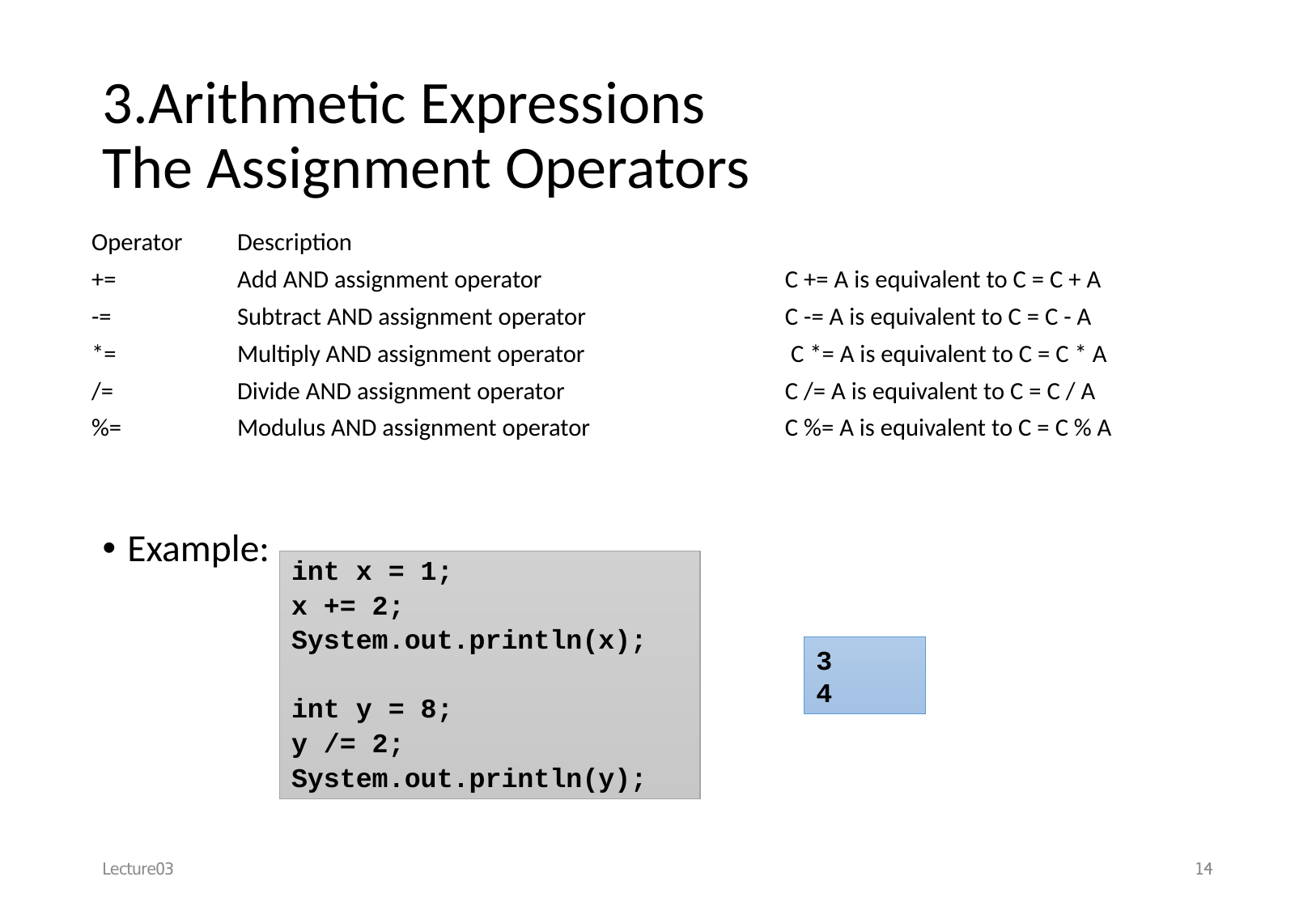

# 3.Arithmetic Expressions The Assignment Operators
| Operator | Description |  |
| --- | --- | --- |
| += | Add AND assignment operator | C += A is equivalent to C = C + A |
| -= | Subtract AND assignment operator | C -= A is equivalent to C = C - A |
| \*= | Multiply AND assignment operator | C \*= A is equivalent to C = C \* A |
| /= | Divide AND assignment operator | C /= A is equivalent to C = C / A |
| %= | Modulus AND assignment operator | C %= A is equivalent to C = C % A |

Example:
int x = 1;
x += 2;
System.out.println(x);

int y = 8;
y /= 2;
System.out.println(y);
3
4
Lecture03
14